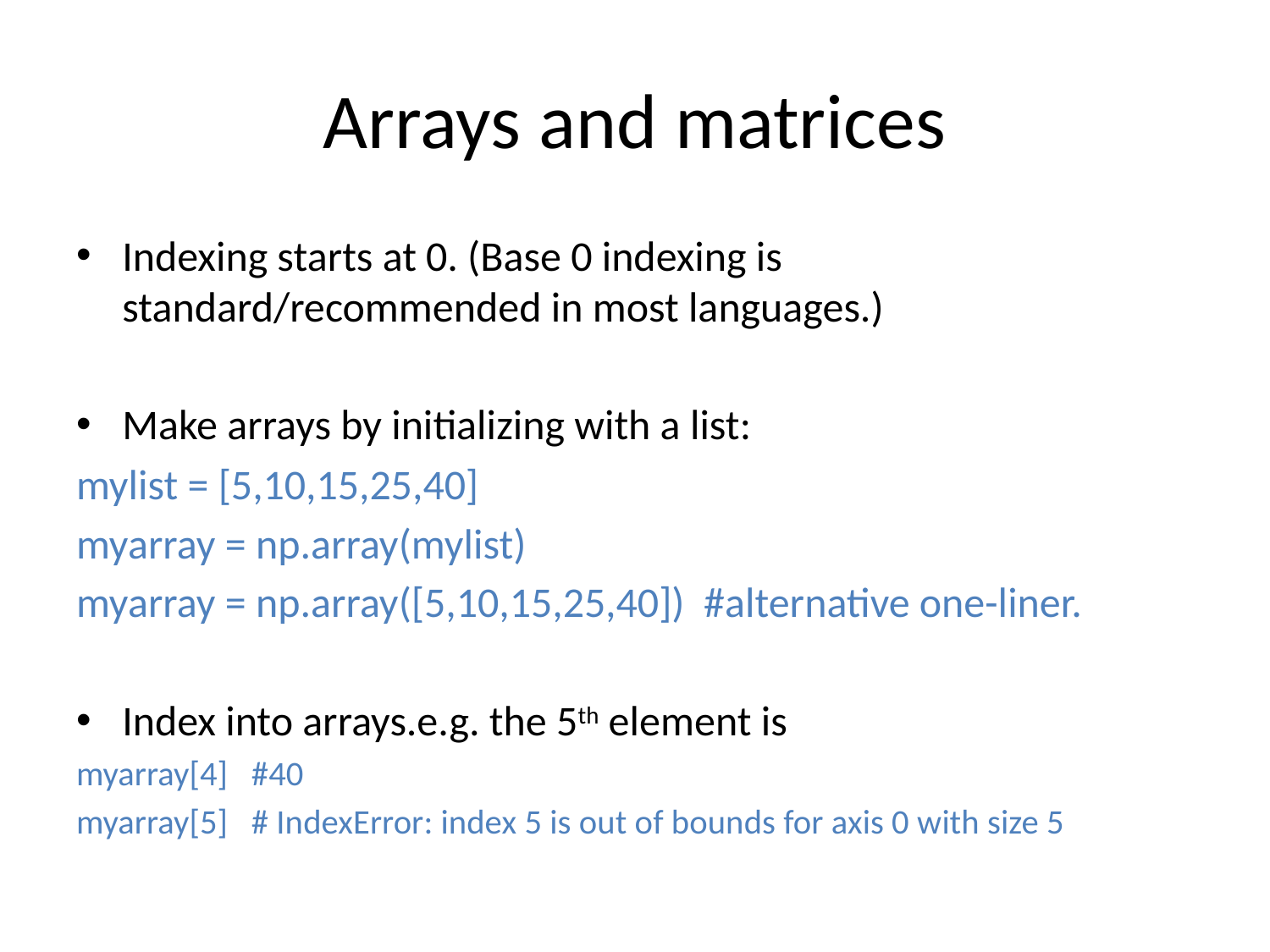

# Arrays and matrices
Indexing starts at 0. (Base 0 indexing is standard/recommended in most languages.)

Make arrays by initializing with a list:
mylist = [5,10,15,25,40]
myarray = np.array(mylist)
myarray = np.array([5,10,15,25,40])  #alternative one-liner.

Index into arrays.e.g. the 5th element is
myarray[4]   #40
myarray[5]   # IndexError: index 5 is out of bounds for axis 0 with size 5